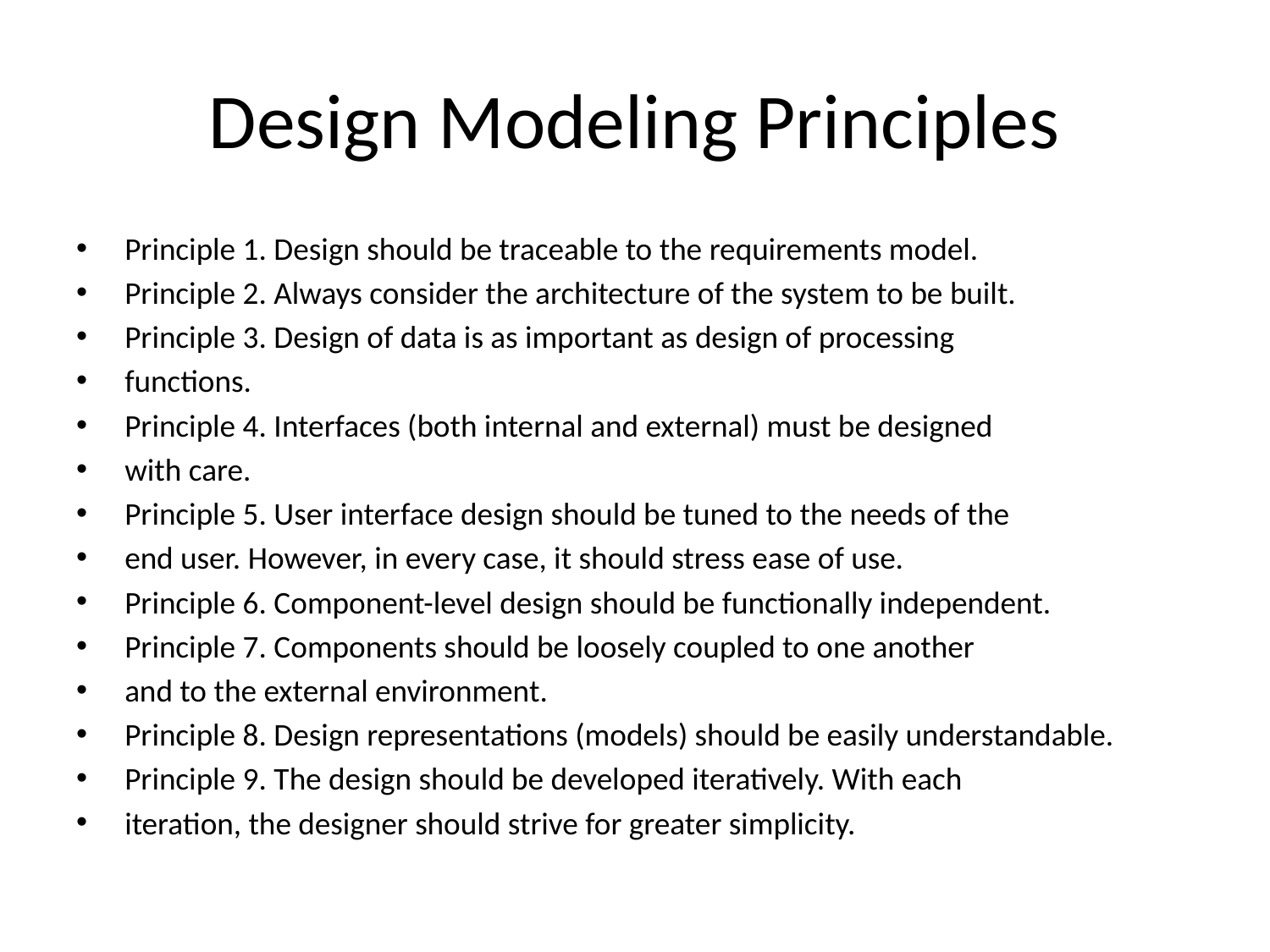

# Design Modeling Principles
Principle 1. Design should be traceable to the requirements model.
Principle 2. Always consider the architecture of the system to be built.
Principle 3. Design of data is as important as design of processing
functions.
Principle 4. Interfaces (both internal and external) must be designed
with care.
Principle 5. User interface design should be tuned to the needs of the
end user. However, in every case, it should stress ease of use.
Principle 6. Component-level design should be functionally independent.
Principle 7. Components should be loosely coupled to one another
and to the external environment.
Principle 8. Design representations (models) should be easily understandable.
Principle 9. The design should be developed iteratively. With each
iteration, the designer should strive for greater simplicity.